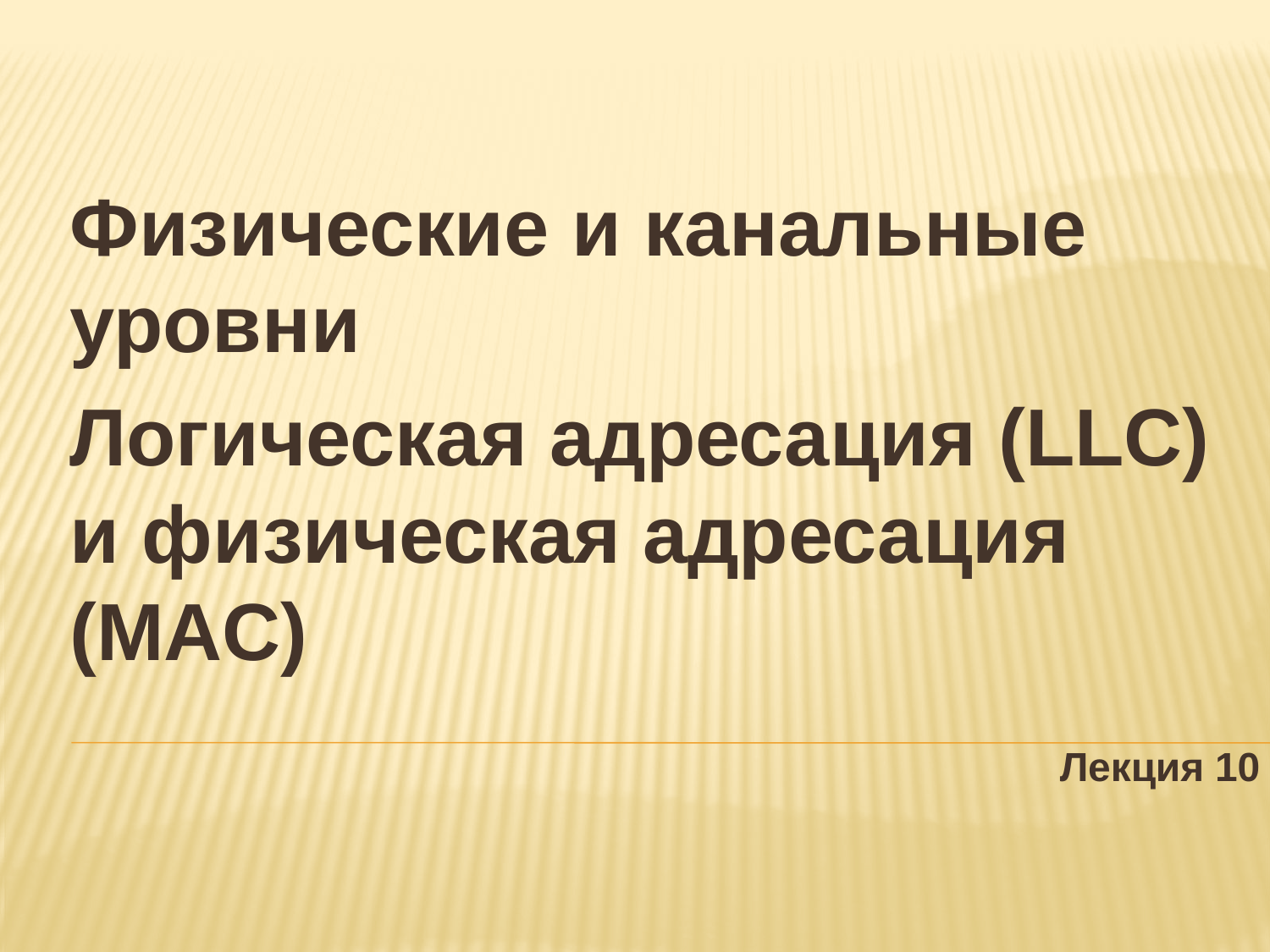

Физические и канальные уровни
Логическая адресация (LLC) и физическая адресация (MAC)

Лекция 10